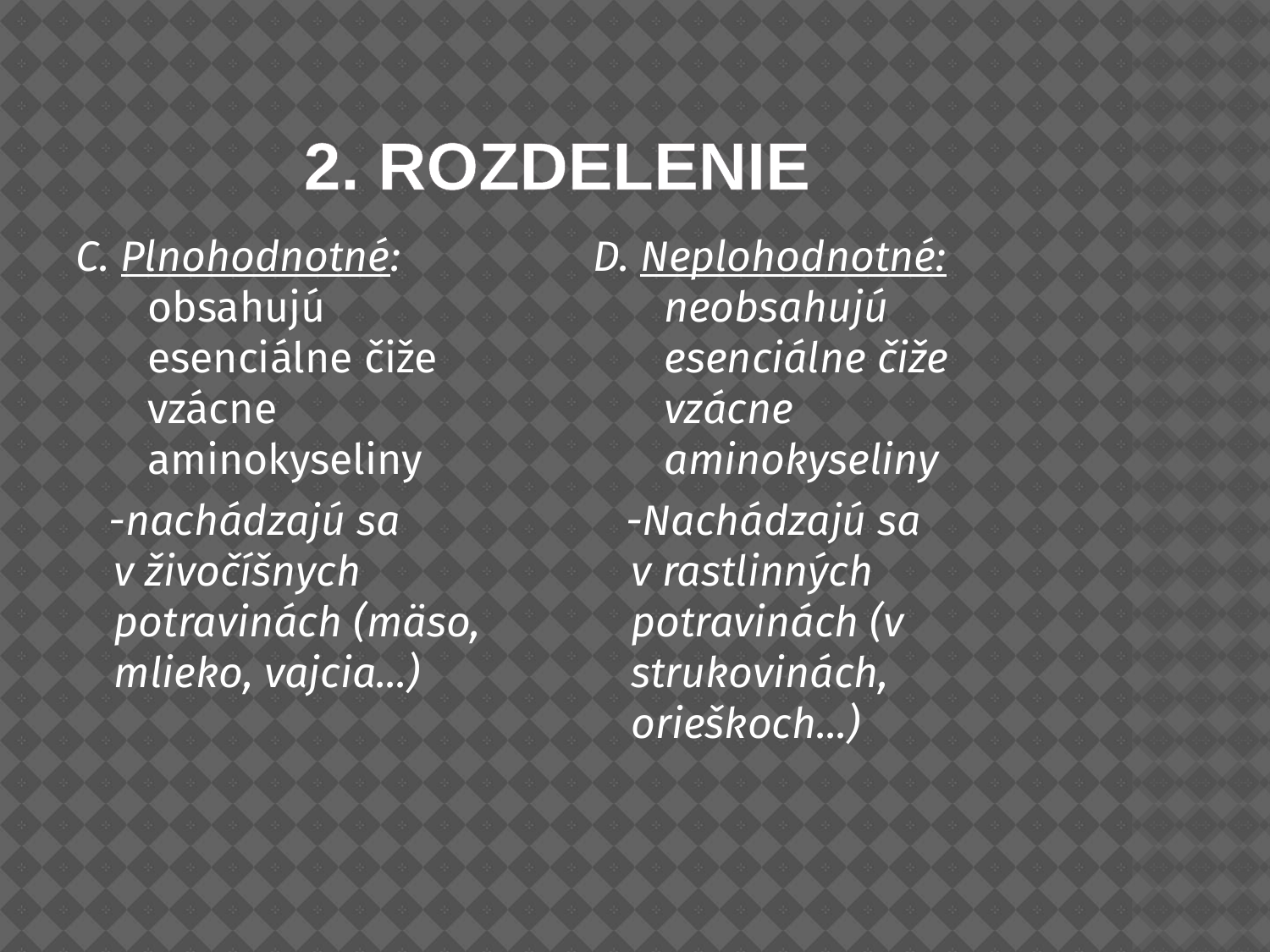

# 2. Rozdelenie
C. Plnohodnotné: obsahujú esenciálne čiže vzácne aminokyseliny
   -nachádzajú sa    v živočíšnych potravinách (mäso, mlieko, vajcia...)

D. Neplohodnotné: neobsahujú esenciálne čiže  vzácne aminokyseliny
   -Nachádzajú sa v rastlinných potravinách (v strukovinách, orieškoch...)